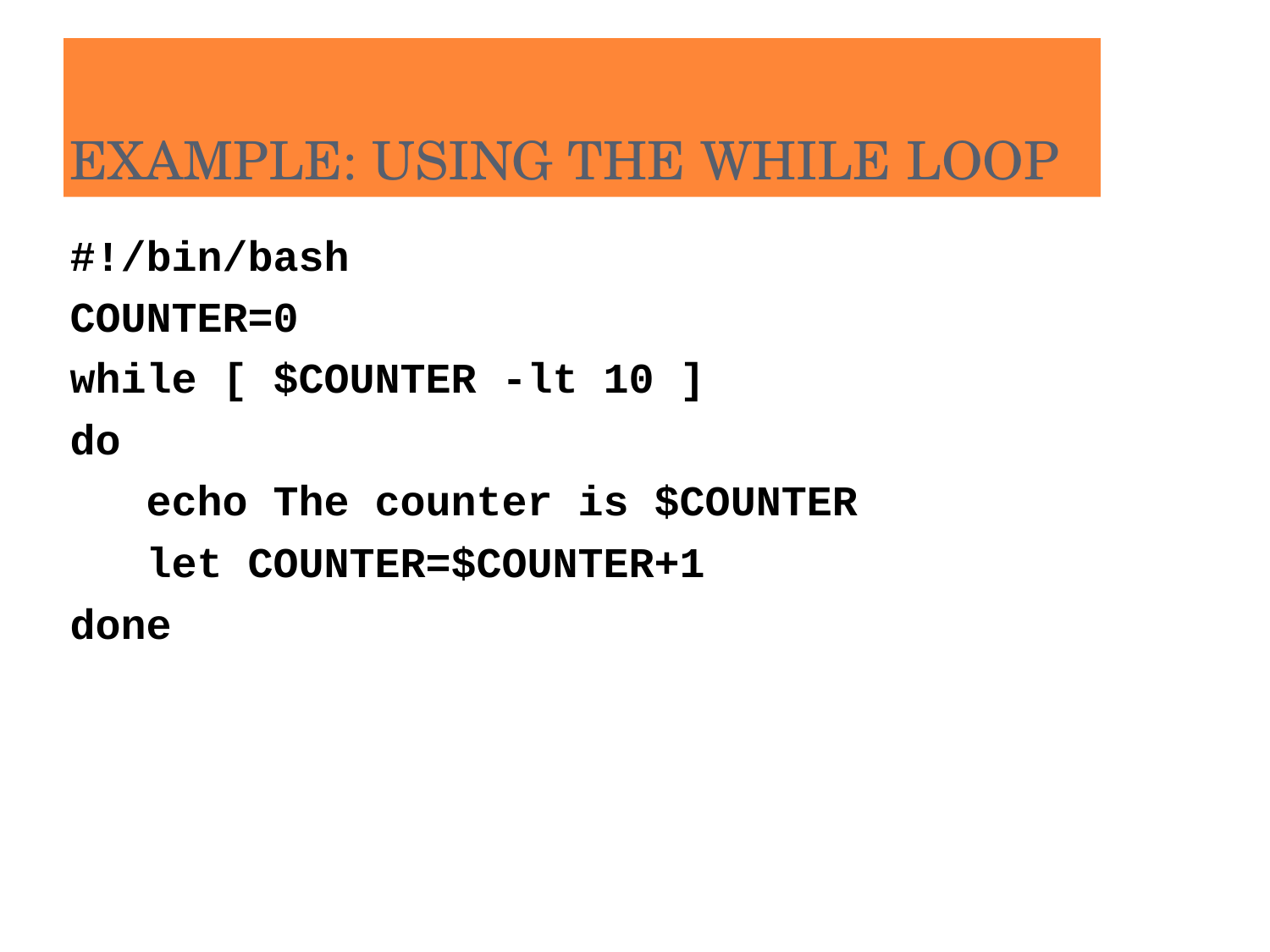

EXAMPLE: USING THE WHILE LOOP
#!/bin/bash
COUNTER=0
while [ $COUNTER -lt 10 ]
do
   echo The counter is $COUNTER
   let COUNTER=$COUNTER+1
done
32